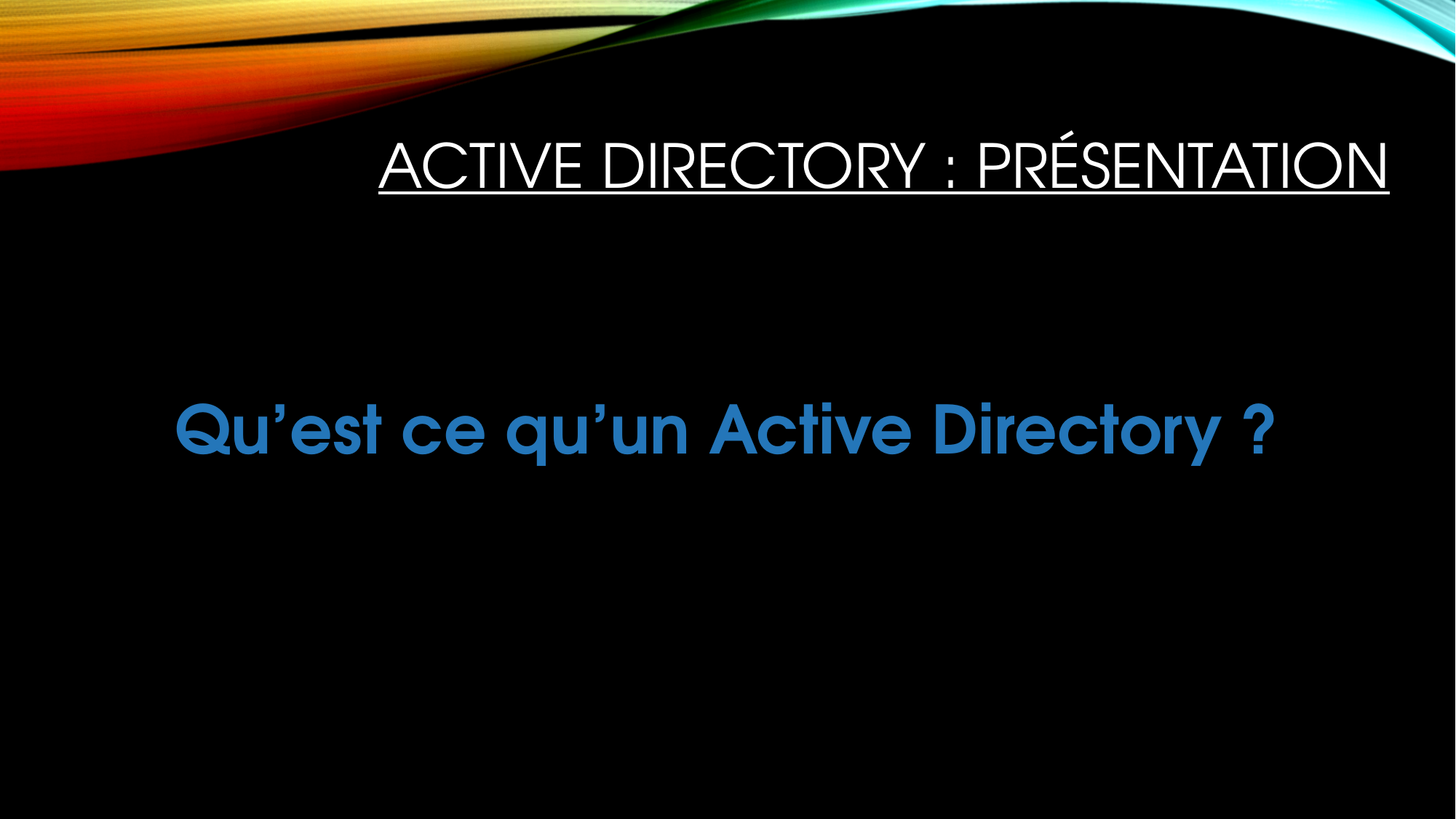

# Active directory : présentation
Qu’est ce qu’un Active Directory ?